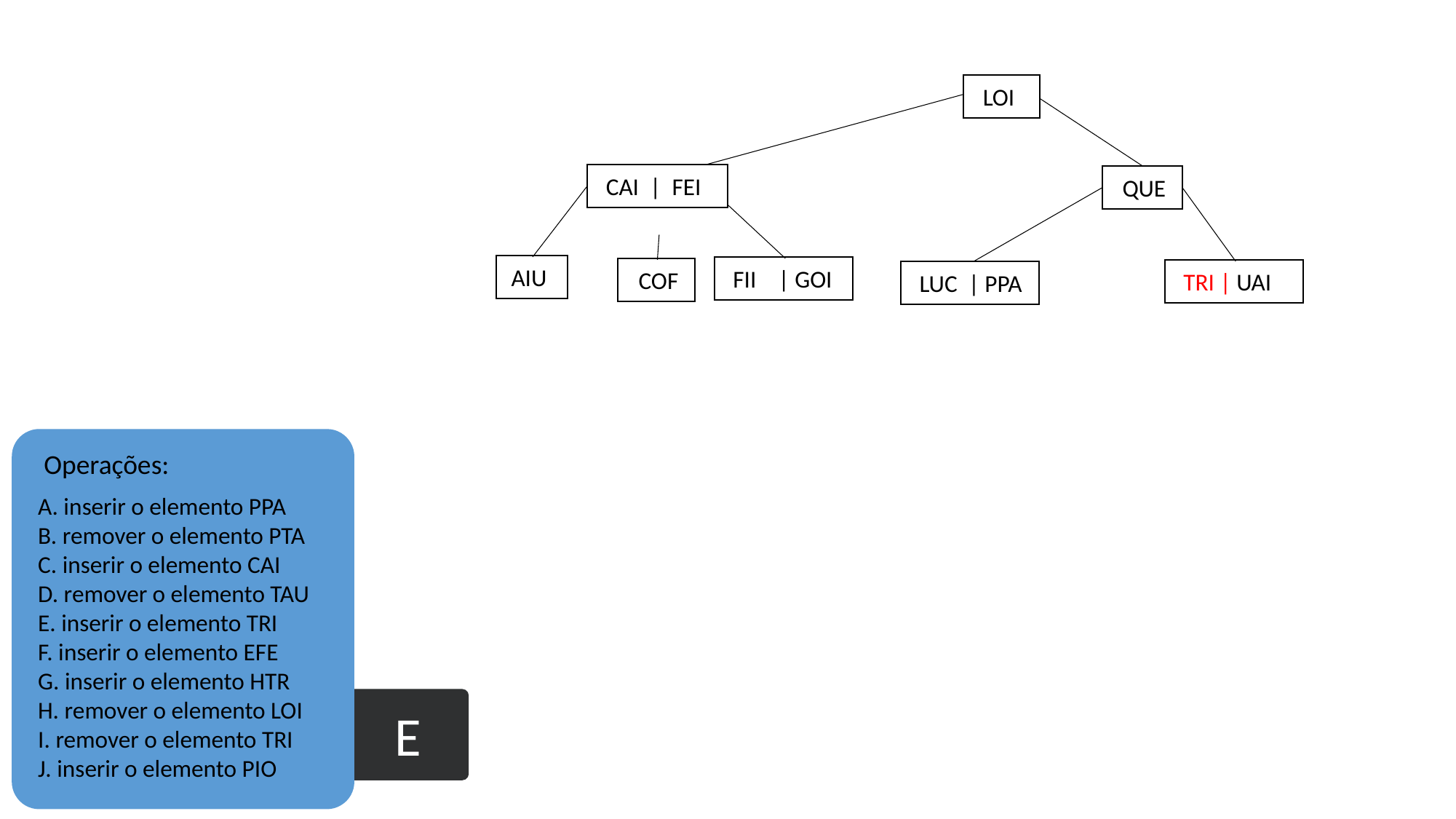

LOI

CAI  |  FEI

 QUE

AIU

FII    | GOI

 COF

TRI | UAI

LUC  | PPA

 Operações:
A. inserir o elemento PPA
B. remover o elemento PTA
C. inserir o elemento CAI
D. remover o elemento TAU
E. inserir o elemento TRI
F. inserir o elemento EFE
G. inserir o elemento HTR
H. remover o elemento LOI
I. remover o elemento TRI
J. inserir o elemento PIO

E